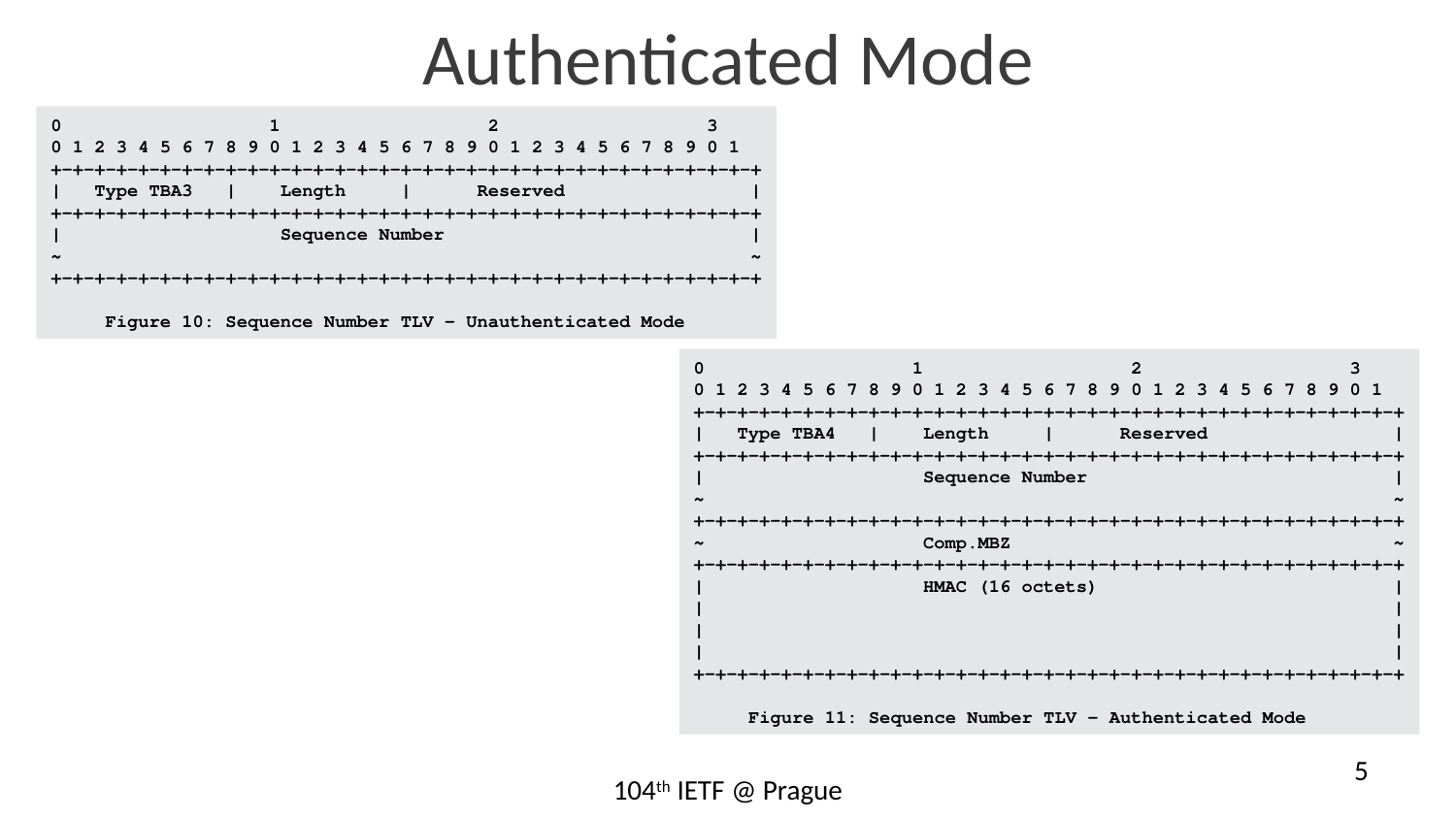

# Authenticated Mode
0                   1                   2                   3
0 1 2 3 4 5 6 7 8 9 0 1 2 3 4 5 6 7 8 9 0 1 2 3 4 5 6 7 8 9 0 1
+-+-+-+-+-+-+-+-+-+-+-+-+-+-+-+-+-+-+-+-+-+-+-+-+-+-+-+-+-+-+-+-+
|   Type TBA3   |    Length     |      Reserved                 |
+-+-+-+-+-+-+-+-+-+-+-+-+-+-+-+-+-+-+-+-+-+-+-+-+-+-+-+-+-+-+-+-+
|                    Sequence Number                            |
~                                                               ~
+-+-+-+-+-+-+-+-+-+-+-+-+-+-+-+-+-+-+-+-+-+-+-+-+-+-+-+-+-+-+-+-+

     Figure 10: Sequence Number TLV - Unauthenticated Mode
0                   1                   2                   3
0 1 2 3 4 5 6 7 8 9 0 1 2 3 4 5 6 7 8 9 0 1 2 3 4 5 6 7 8 9 0 1
+-+-+-+-+-+-+-+-+-+-+-+-+-+-+-+-+-+-+-+-+-+-+-+-+-+-+-+-+-+-+-+-+
|   Type TBA4   |    Length     |      Reserved                 |
+-+-+-+-+-+-+-+-+-+-+-+-+-+-+-+-+-+-+-+-+-+-+-+-+-+-+-+-+-+-+-+-+
|                    Sequence Number                            |
~                                                               ~
+-+-+-+-+-+-+-+-+-+-+-+-+-+-+-+-+-+-+-+-+-+-+-+-+-+-+-+-+-+-+-+-+
~                    Comp.MBZ                                   ~
+-+-+-+-+-+-+-+-+-+-+-+-+-+-+-+-+-+-+-+-+-+-+-+-+-+-+-+-+-+-+-+-+
|                    HMAC (16 octets)                           |
|                                                               |
|                                                               |
|                                                               |
+-+-+-+-+-+-+-+-+-+-+-+-+-+-+-+-+-+-+-+-+-+-+-+-+-+-+-+-+-+-+-+-+

     Figure 11: Sequence Number TLV - Authenticated Mode
5
104th IETF @ Prague